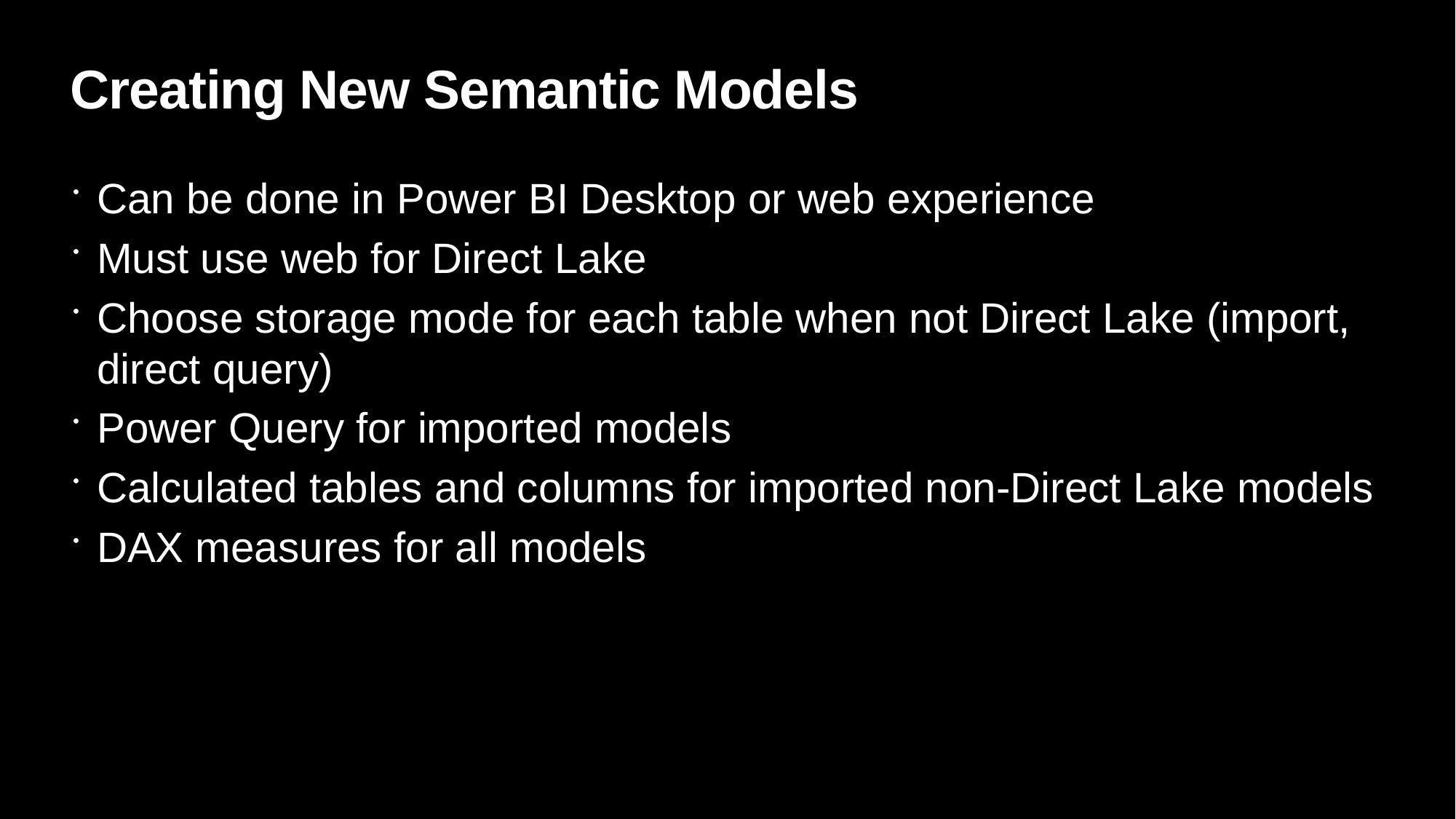

# Creating New Semantic Models
Can be done in Power BI Desktop or web experience
Must use web for Direct Lake
Choose storage mode for each table when not Direct Lake (import, direct query)
Power Query for imported models
Calculated tables and columns for imported non-Direct Lake models
DAX measures for all models